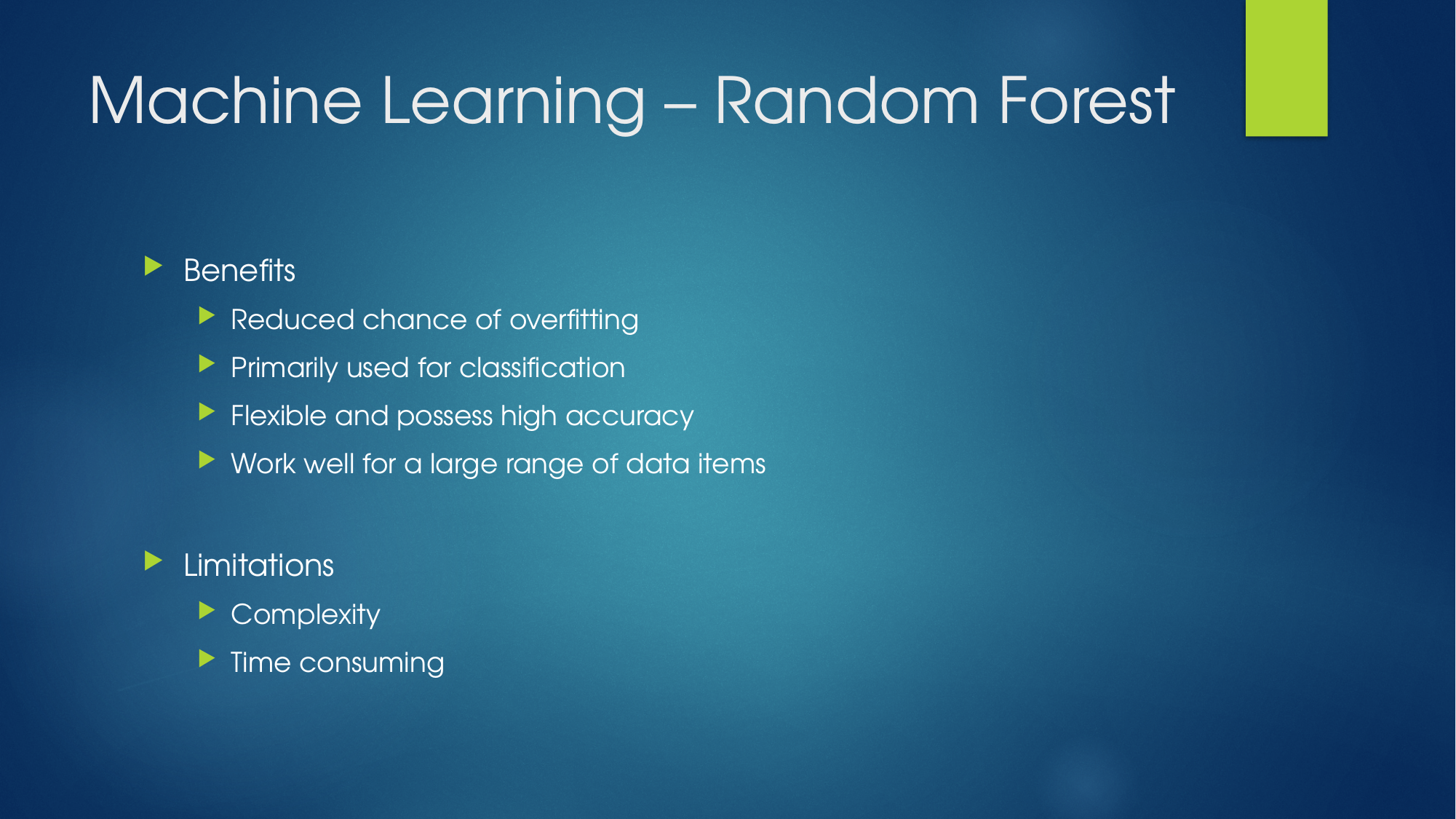

# Machine Learning – Random Forest
Benefits
Reduced chance of overfitting
Primarily used for classification
Flexible and possess high accuracy
Work well for a large range of data items

Limitations
Complexity
Time consuming